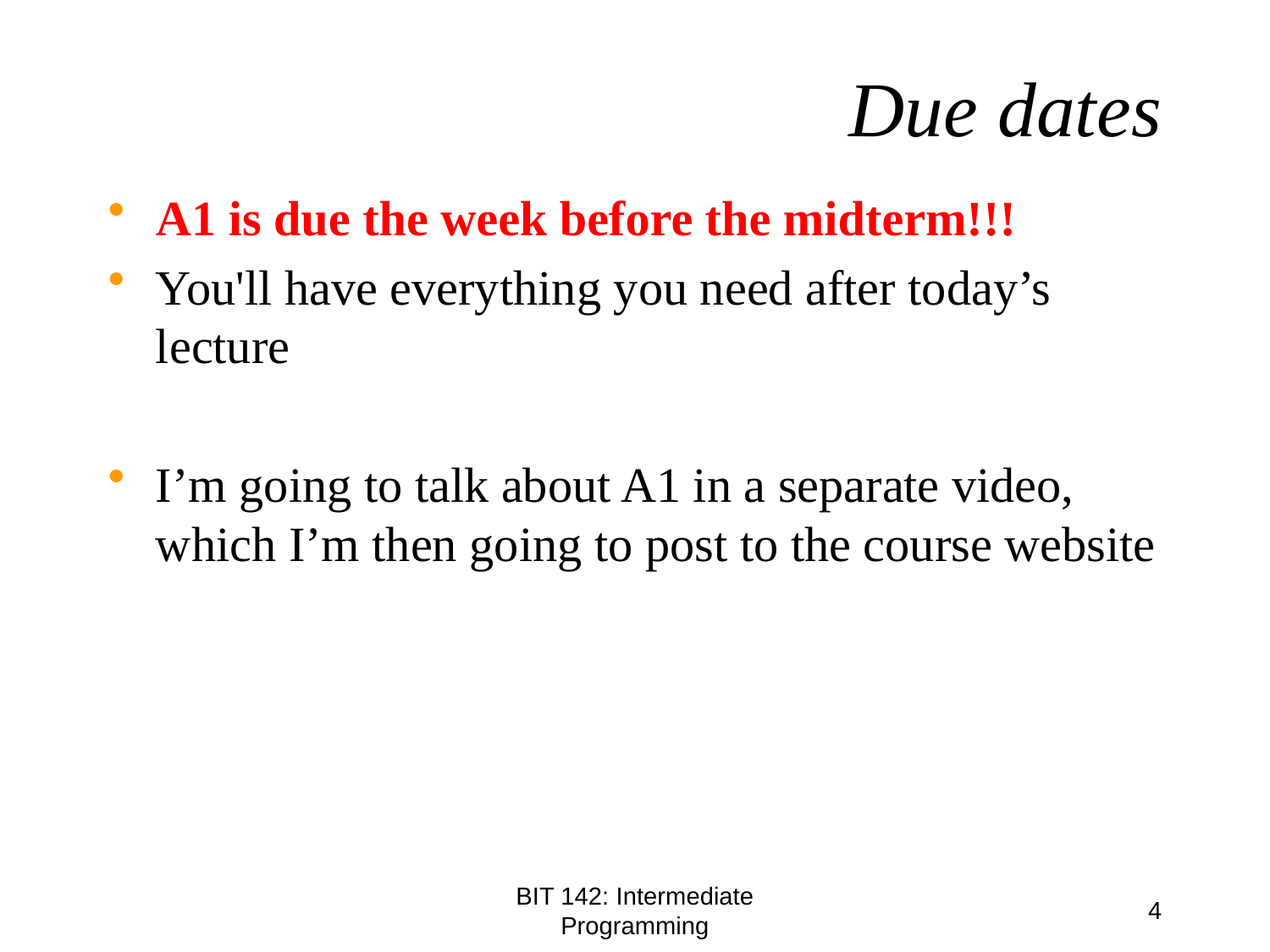

# Due dates
A1 is due the week before the midterm!!!
You'll have everything you need after today’s lecture

I’m going to talk about A1 in a separate video, which I’m then going to post to the course website
BIT 142: Intermediate Programming
4